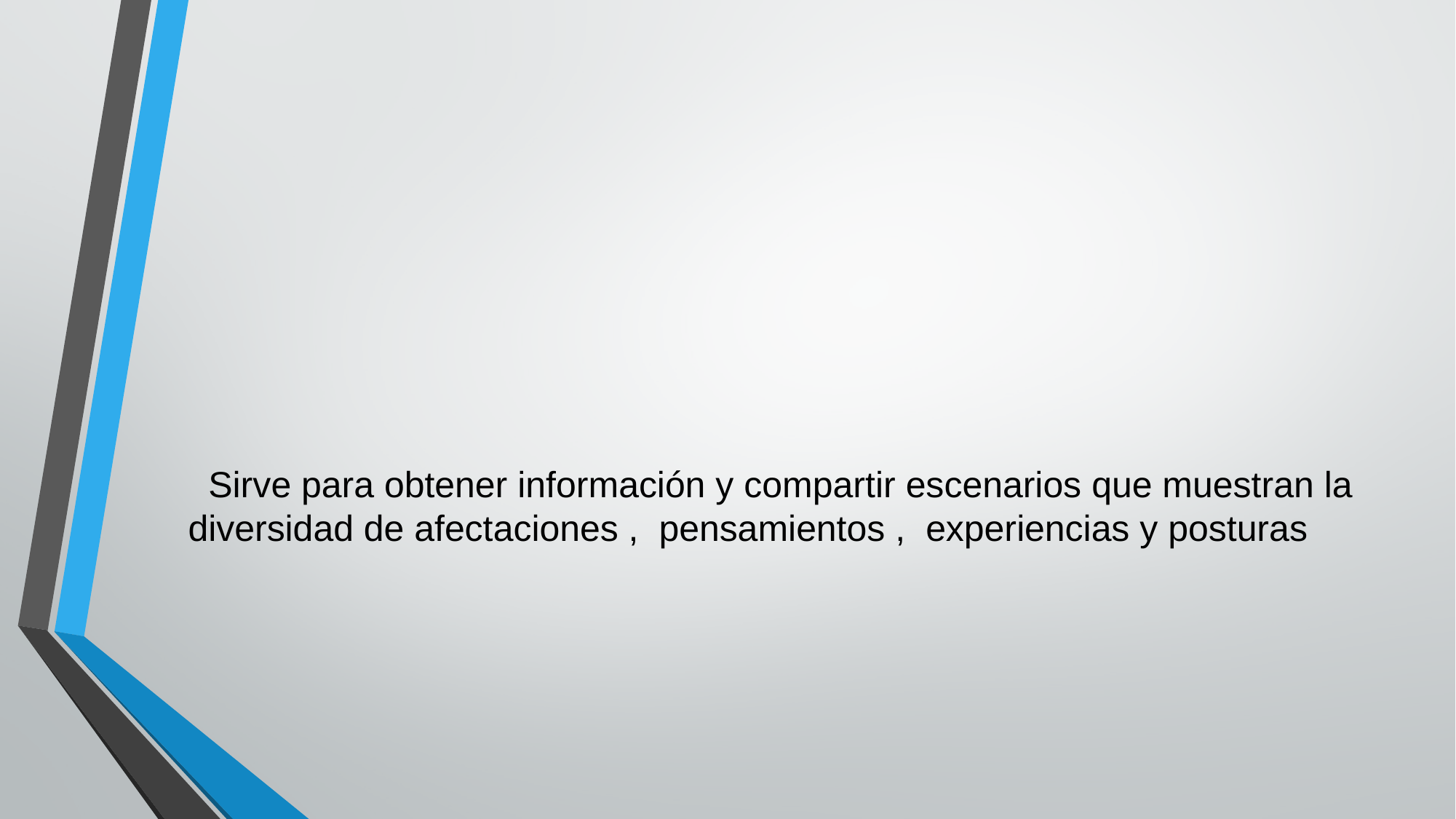

Sirve para obtener información y compartir escenarios que muestran la diversidad de afectaciones ,  pensamientos ,  experiencias y posturas